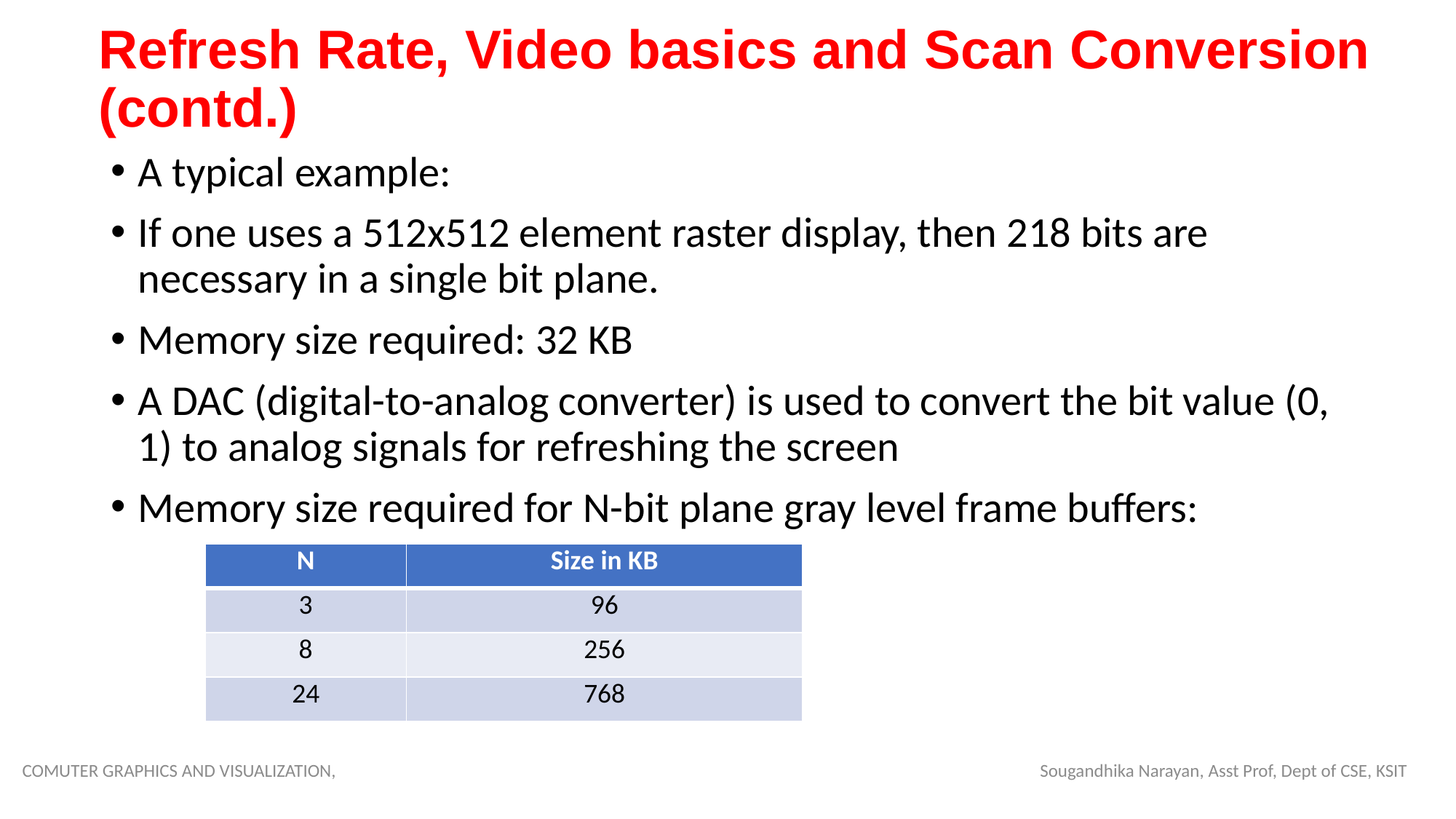

# Refresh Rate, Video basics and Scan Conversion (contd.)
A typical example:
If one uses a 512x512 element raster display, then 218 bits are necessary in a single bit plane.
Memory size required: 32 KB
A DAC (digital-to-analog converter) is used to convert the bit value (0, 1) to analog signals for refreshing the screen
Memory size required for N-bit plane gray level frame buffers:

| N | Size in KB |
| --- | --- |
| 3 | 96 |
| 8 | 256 |
| 24 | 768 |
COMUTER GRAPHICS AND VISUALIZATION,                                                                                                                                                                         Sougandhika Narayan, Asst Prof, Dept of CSE, KSIT